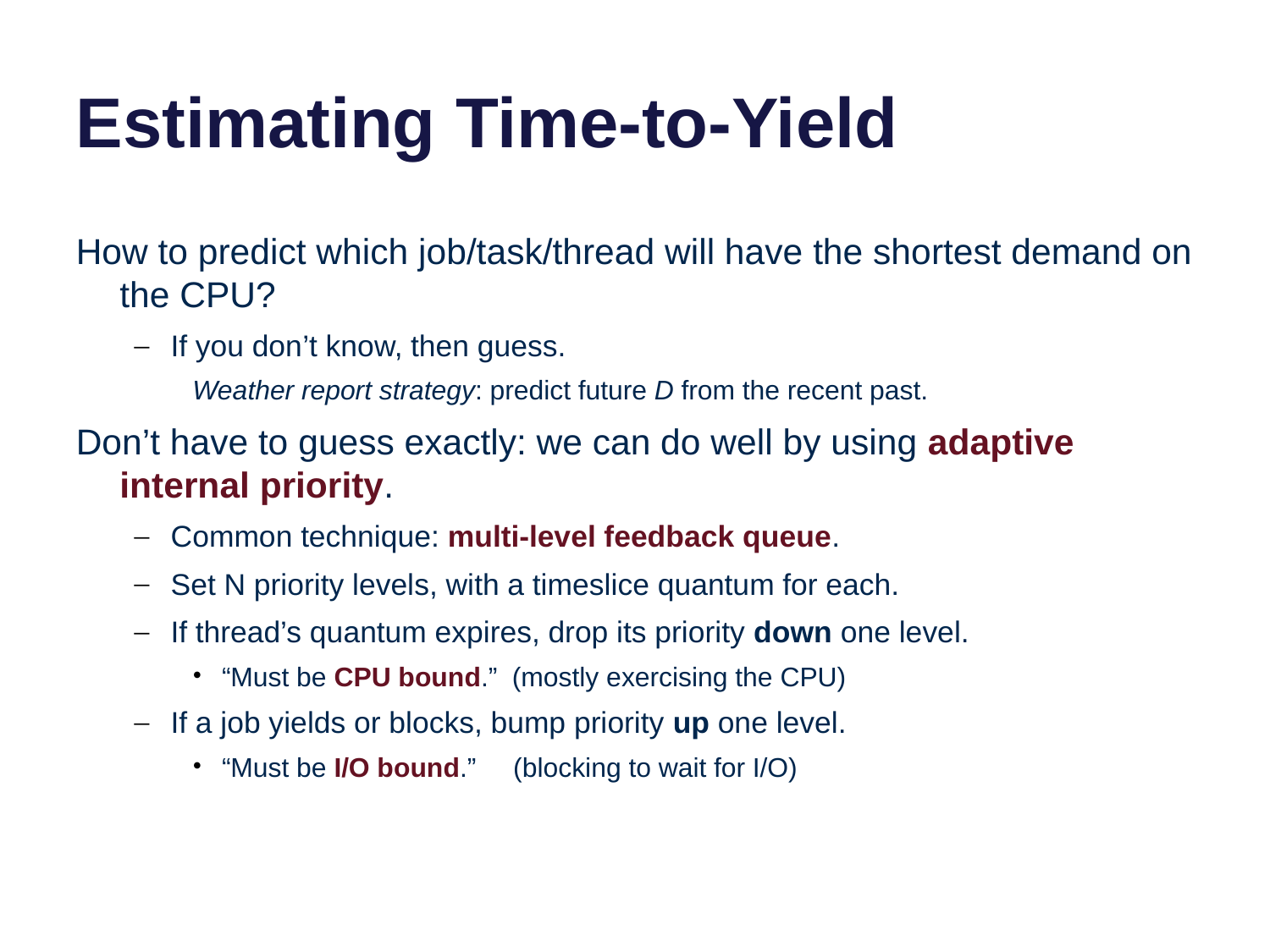

# Estimating Time-to-Yield
How to predict which job/task/thread will have the shortest demand on the CPU?
If you don’t know, then guess.
Weather report strategy: predict future D from the recent past.
Don’t have to guess exactly: we can do well by using adaptive internal priority.
Common technique: multi-level feedback queue.
Set N priority levels, with a timeslice quantum for each.
If thread’s quantum expires, drop its priority down one level.
“Must be CPU bound.”  (mostly exercising the CPU)
If a job yields or blocks, bump priority up one level.
“Must be I/O bound.”     (blocking to wait for I/O)